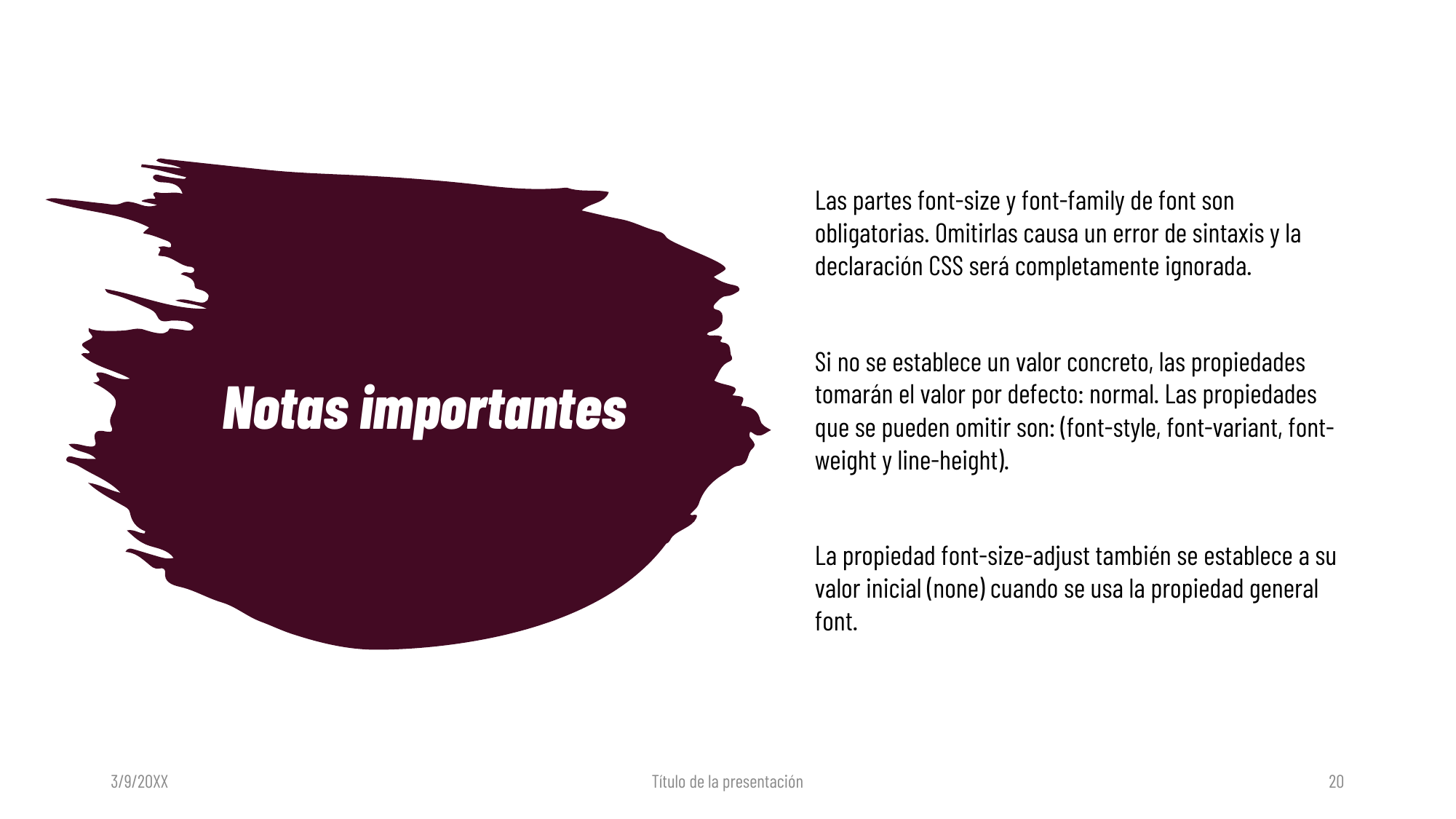

Las partes font-size y font-family de font son obligatorias. Omitirlas causa un error de sintaxis y la declaración CSS será completamente ignorada.

Si no se establece un valor concreto, las propiedades tomarán el valor por defecto: normal. Las propiedades que se pueden omitir son: (font-style, font-variant, font-weight y line-height).

La propiedad font-size-adjust también se establece a su valor inicial (none) cuando se usa la propiedad general font.
Notas importantes
3/9/20XX
Título de la presentación
20